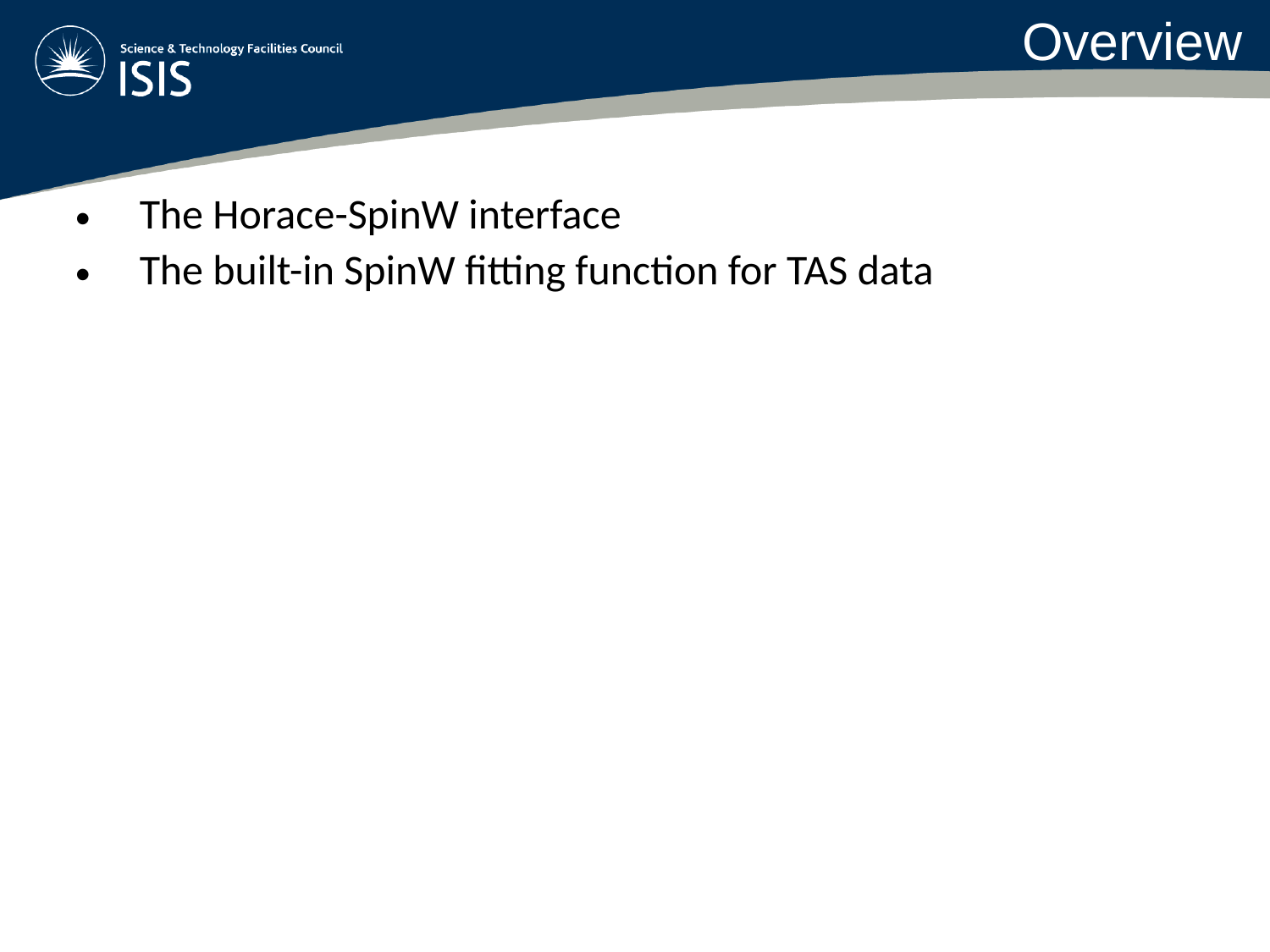

Overview
The Horace-SpinW interface
The built-in SpinW fitting function for TAS data